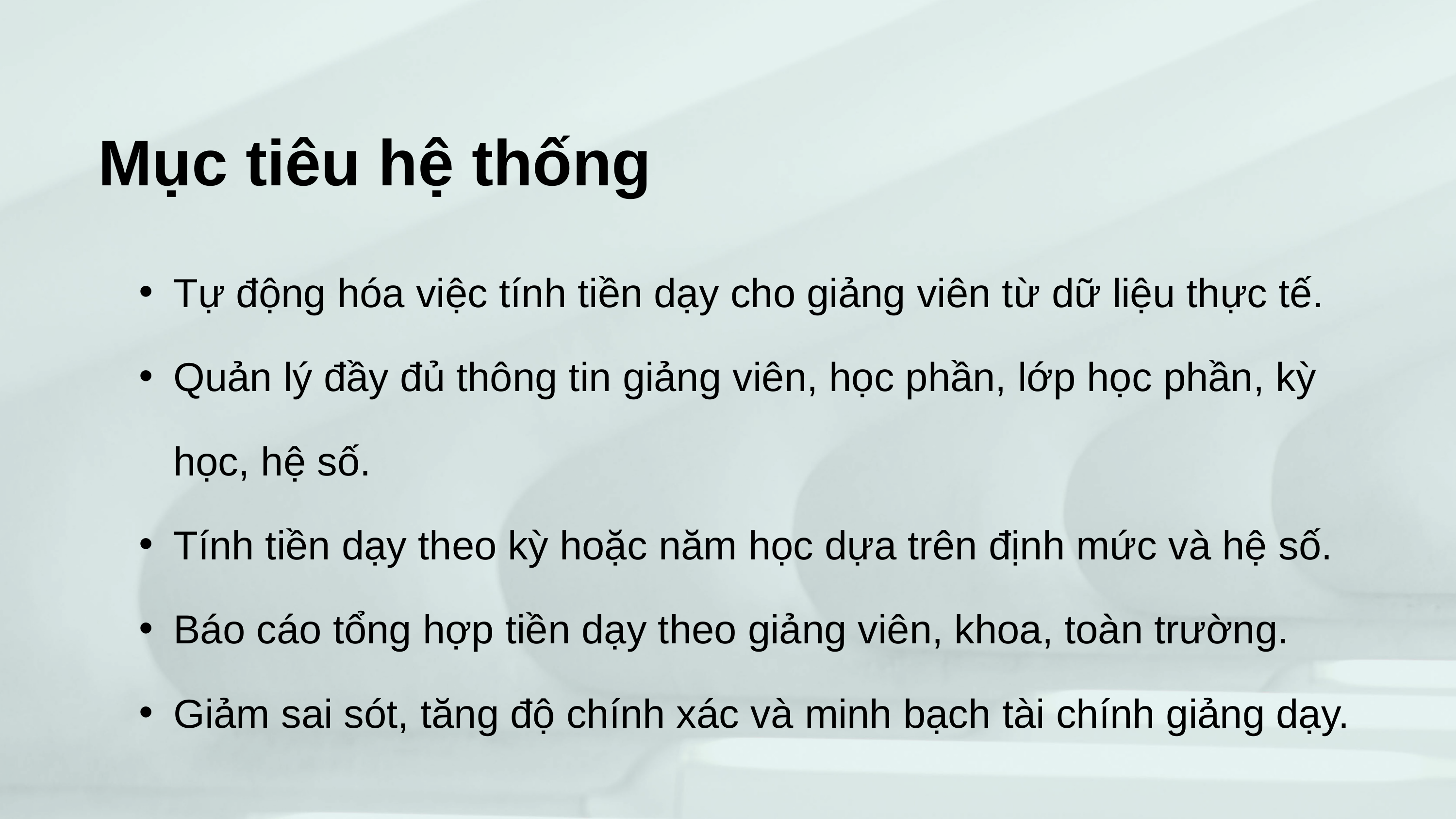

Mục tiêu hệ thống

Tự động hóa việc tính tiền dạy cho giảng viên từ dữ liệu thực tế.
Quản lý đầy đủ thông tin giảng viên, học phần, lớp học phần, kỳ học, hệ số.
Tính tiền dạy theo kỳ hoặc năm học dựa trên định mức và hệ số.
Báo cáo tổng hợp tiền dạy theo giảng viên, khoa, toàn trường.
Giảm sai sót, tăng độ chính xác và minh bạch tài chính giảng dạy.